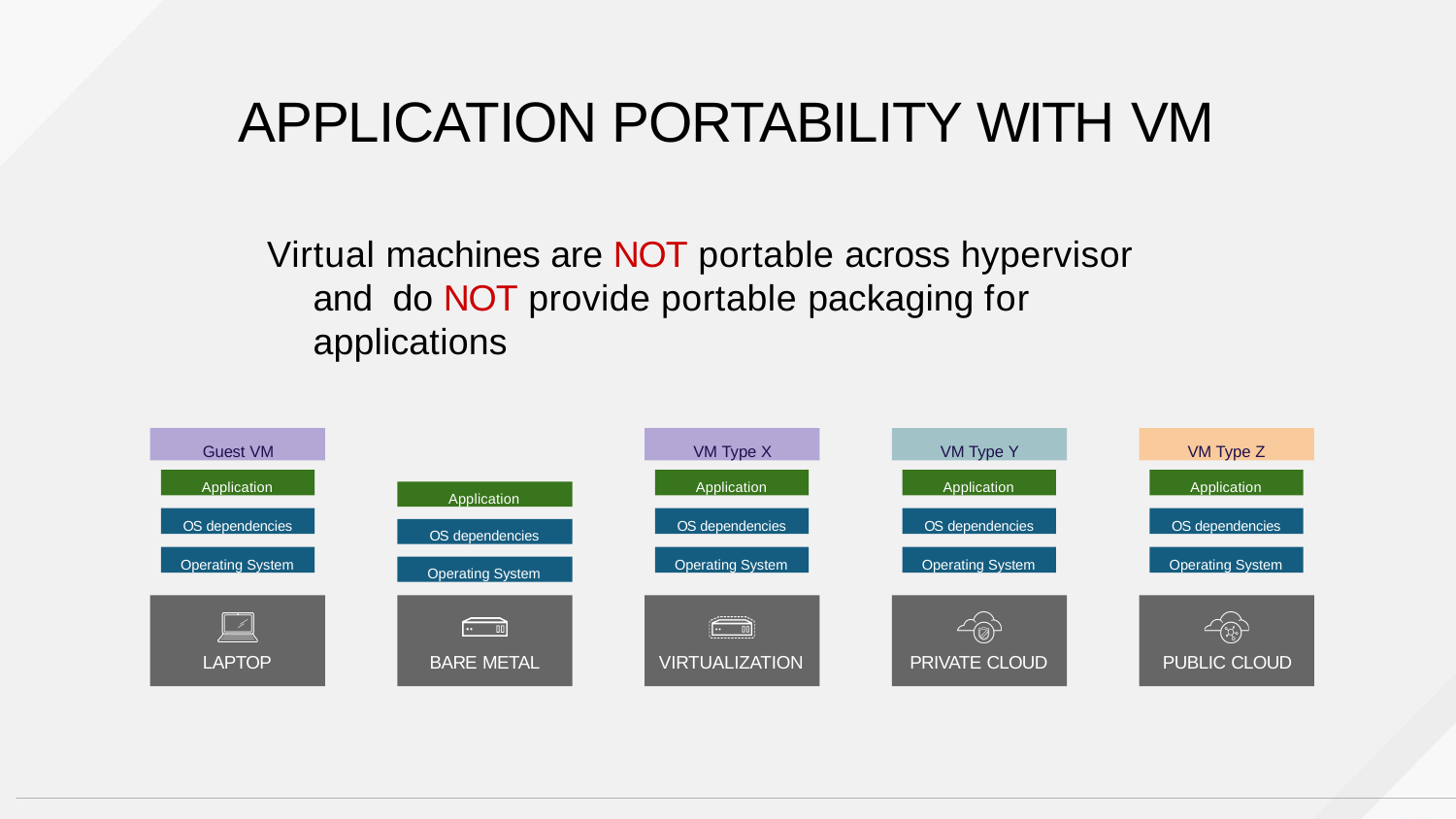

# APPLICATION PORTABILITY WITH VM
Virtual machines are NOT portable across hypervisor and  do NOT provide portable packaging for applications
Guest VM
VM Type X
VM Type Y
VM Type Z
Application
Application
Application
Application
Application
OS dependencies
OS dependencies
OS dependencies
OS dependencies
OS dependencies
Operating System
Operating System
Operating System
Operating System
Operating System

LAPTOP
BARE METAL
VIRTUALIZATION
PRIVATE CLOUD
PUBLIC CLOUD